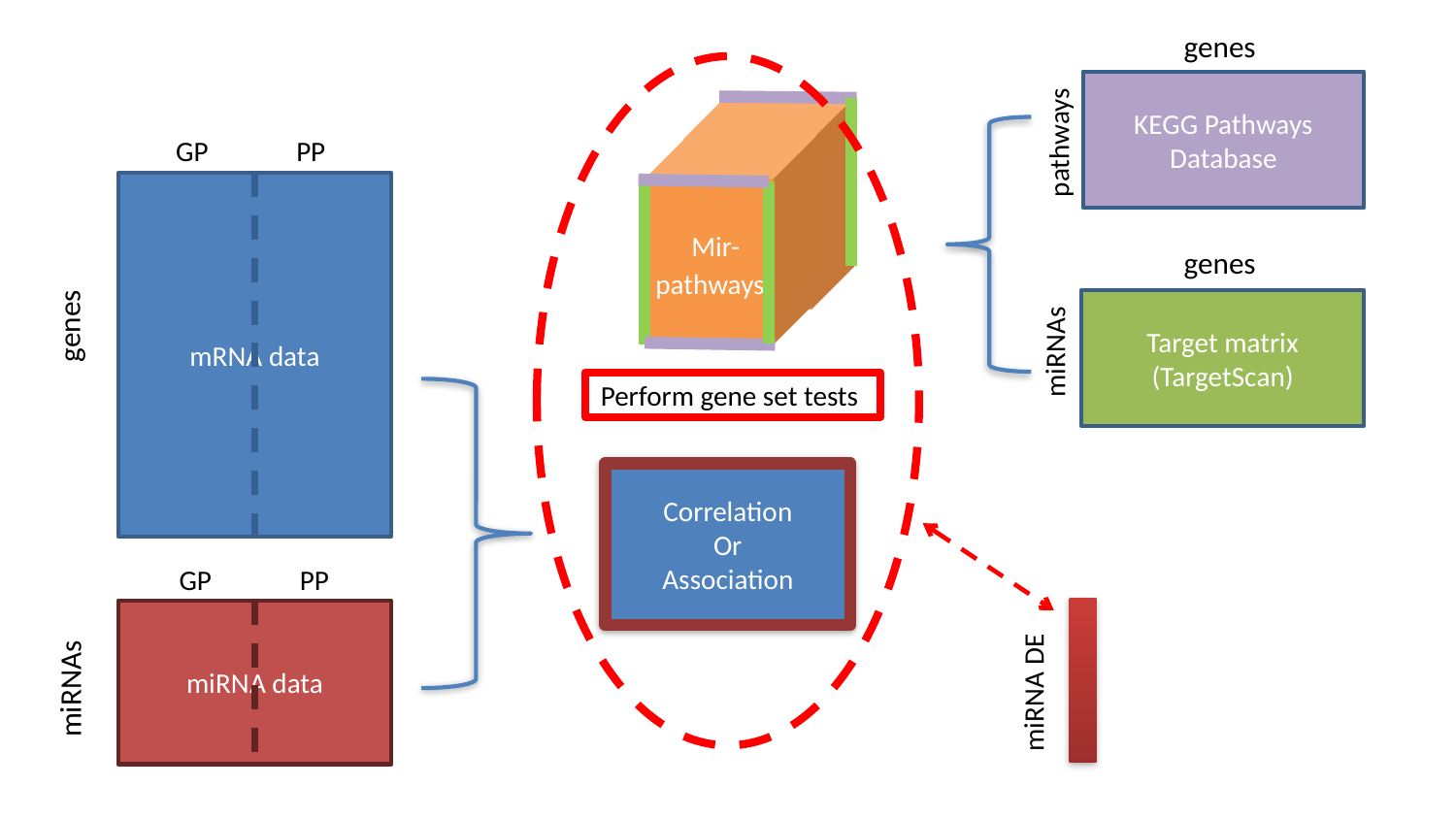

genes

KEGG Pathways
Database

 Mir-
pathways

pathways
GP              PP
mRNA data
genes
genes
Target matrix
(TargetScan)
miRNAs
Perform gene set tests

Correlation
Or
Association
GP              PP

miRNA data
     miRNAs
miRNA DE